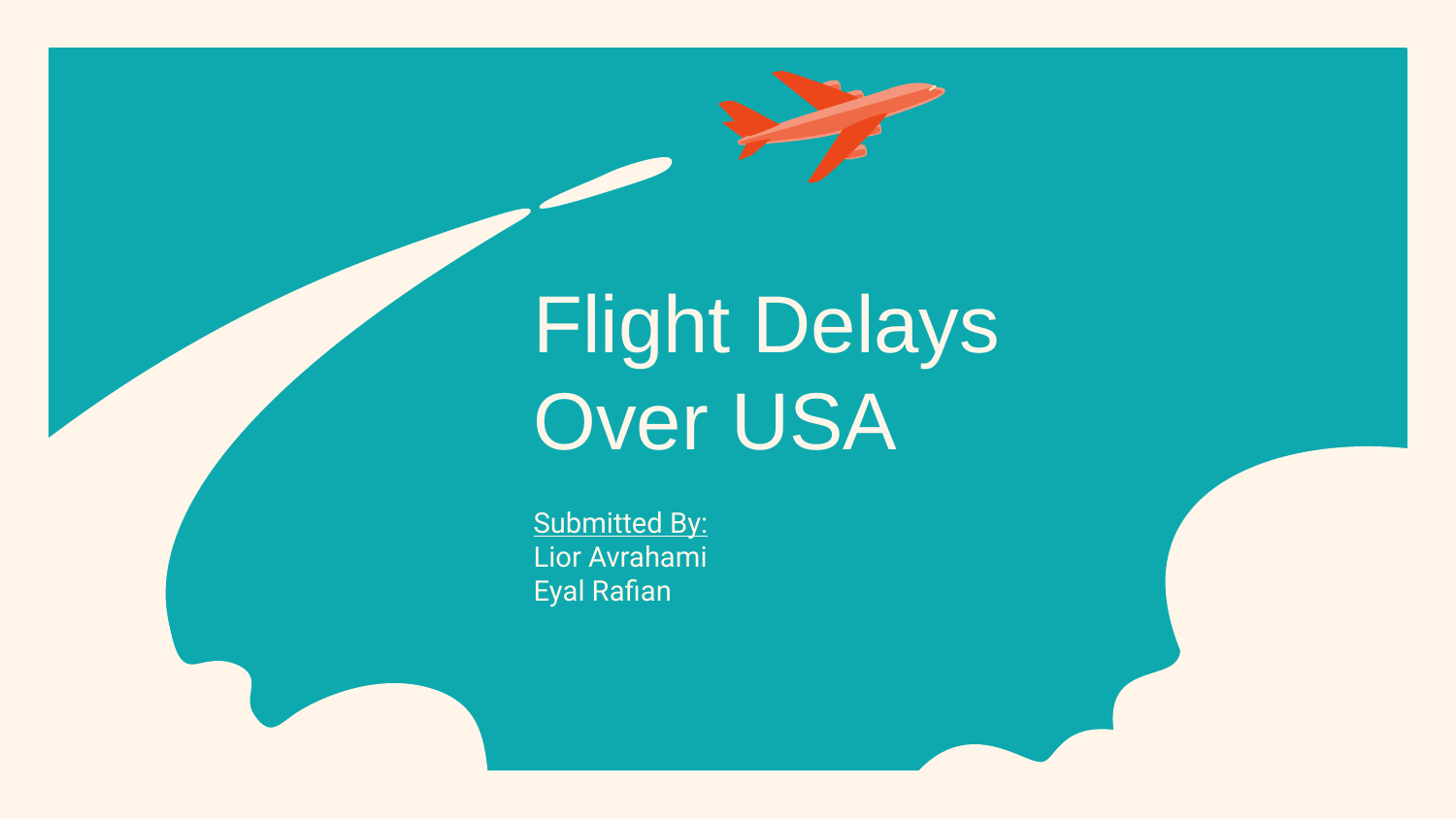

# Flight Delays Over USA
Submitted By:
Lior Avrahami
Eyal Rafian